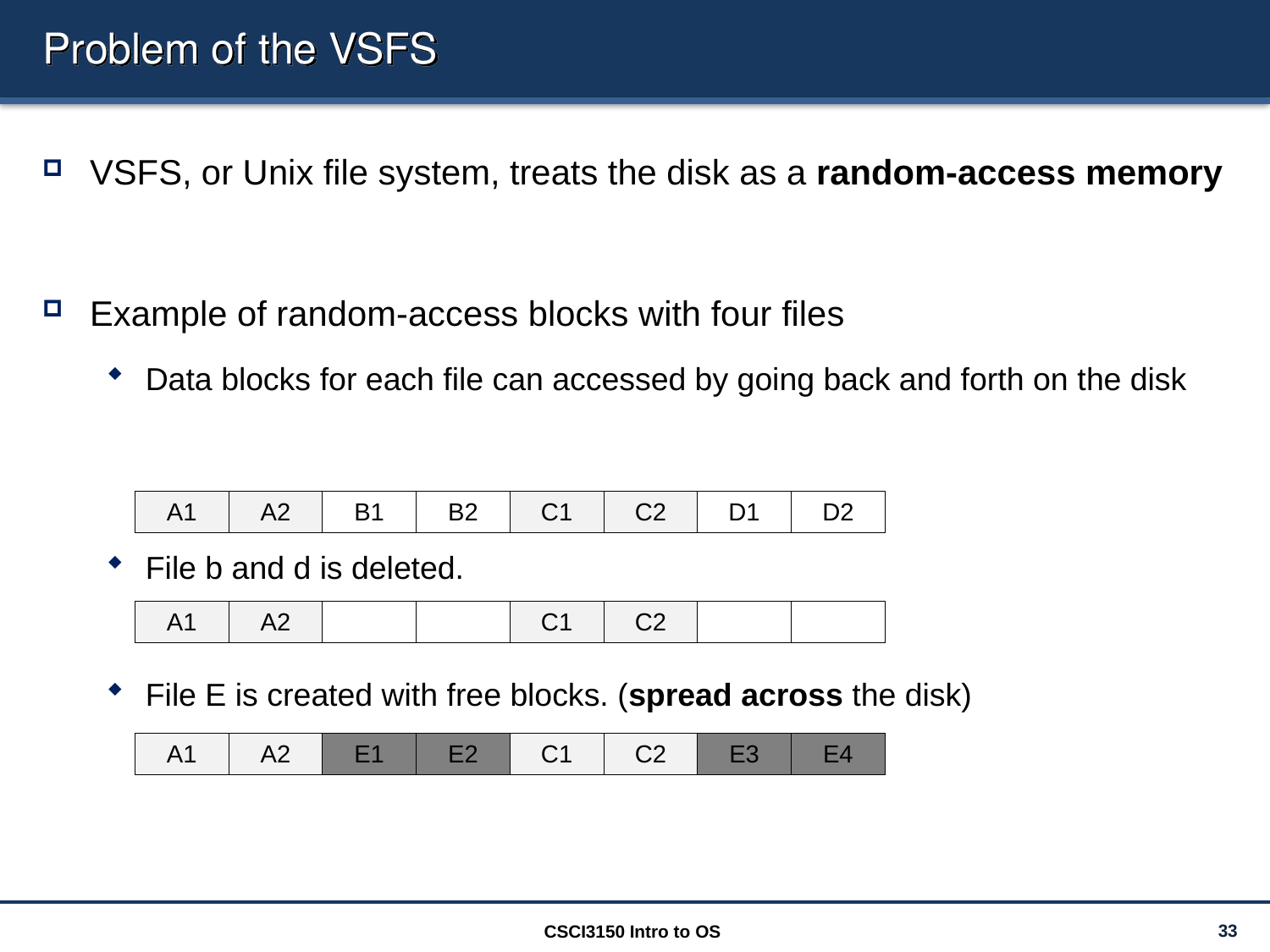

# Problem of the VSFS
VSFS, or Unix file system, treats the disk as a random-access memory

Example of random-access blocks with four files
Data blocks for each file can accessed by going back and forth on the disk

File b and d is deleted.

File E is created with free blocks. (spread across the disk)
| A1 | A2 | B1 | B2 | C1 | C2 | D1 | D2 |
| --- | --- | --- | --- | --- | --- | --- | --- |
| A1 | A2 |  |  | C1 | C2 |  |  |
| --- | --- | --- | --- | --- | --- | --- | --- |
| A1 | A2 | E1 | E2 | C1 | C2 | E3 | E4 |
| --- | --- | --- | --- | --- | --- | --- | --- |
CSCI3150 Intro to OS
33